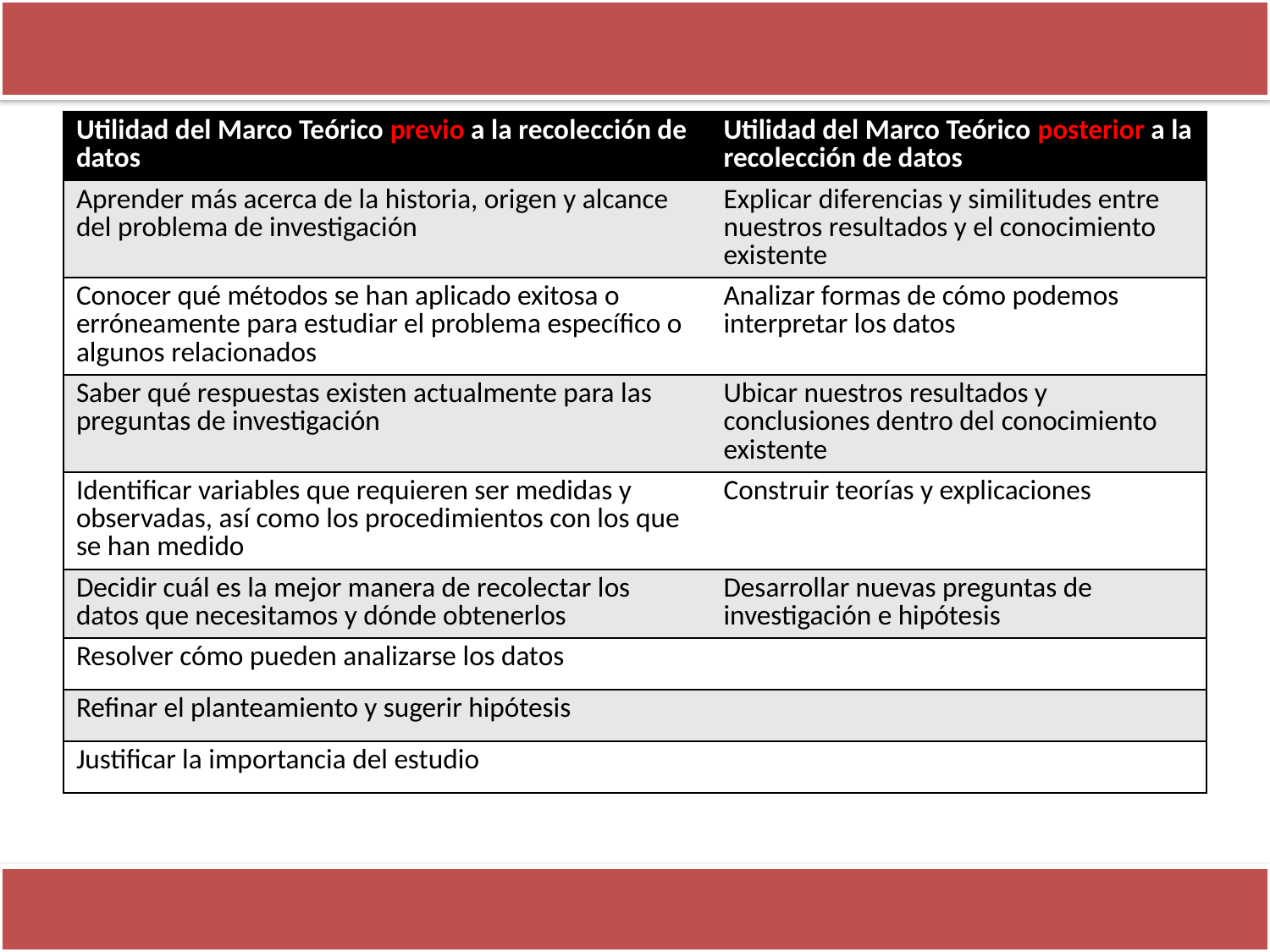

#
| Utilidad del Marco Teórico previo a la recolección de datos | Utilidad del Marco Teórico posterior a la recolección de datos |
| --- | --- |
| Aprender más acerca de la historia, origen y alcance del problema de investigación | Explicar diferencias y similitudes entre nuestros resultados y el conocimiento existente |
| Conocer qué métodos se han aplicado exitosa o erróneamente para estudiar el problema específico o algunos relacionados | Analizar formas de cómo podemos interpretar los datos |
| Saber qué respuestas existen actualmente para las preguntas de investigación | Ubicar nuestros resultados y conclusiones dentro del conocimiento existente |
| Identificar variables que requieren ser medidas y observadas, así como los procedimientos con los que se han medido | Construir teorías y explicaciones |
| Decidir cuál es la mejor manera de recolectar los datos que necesitamos y dónde obtenerlos | Desarrollar nuevas preguntas de investigación e hipótesis |
| Resolver cómo pueden analizarse los datos |  |
| Refinar el planteamiento y sugerir hipótesis |  |
| Justificar la importancia del estudio |  |